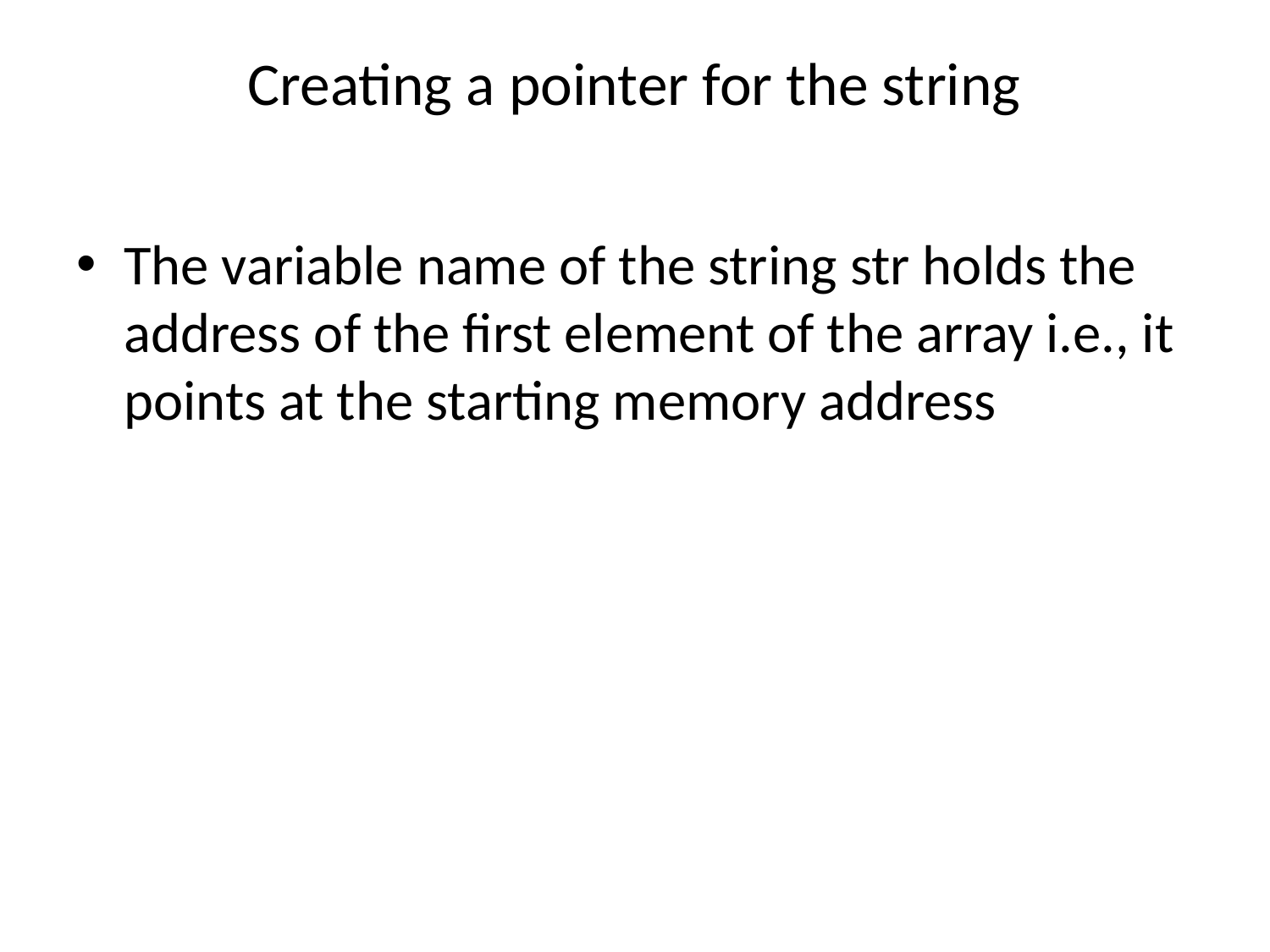

# Creating a pointer for the string
The variable name of the string str holds the address of the first element of the array i.e., it points at the starting memory address